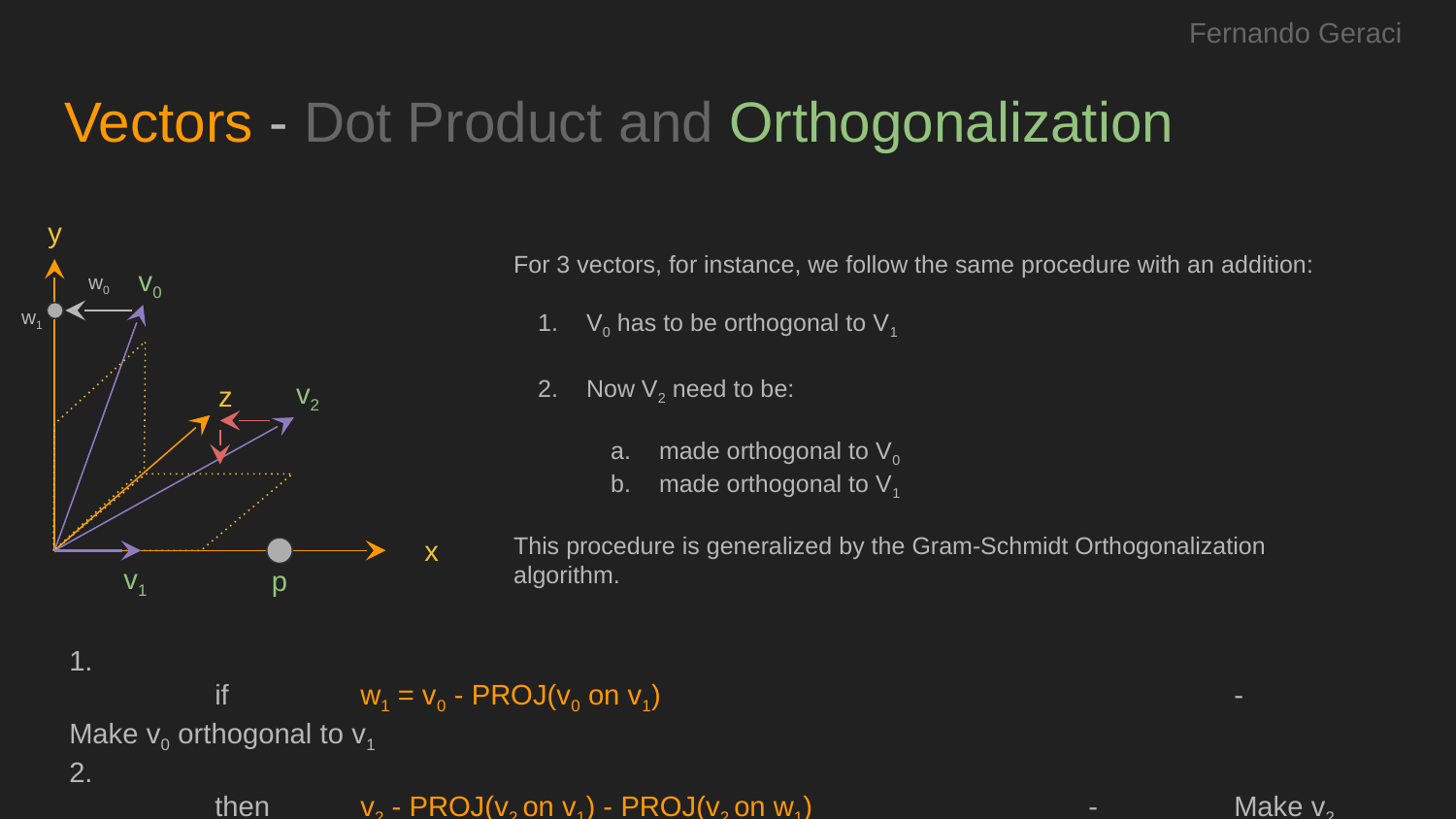

Fernando Geraci
# Vectors - Dot Product and Orthogonalization
y
For 3 vectors, for instance, we follow the same procedure with an addition:

V0 has to be orthogonal to V1

Now V2 need to be:

made orthogonal to V0
made orthogonal to V1

This procedure is generalized by the Gram-Schmidt Orthogonalization algorithm.

v0
w0
w1

v2
z

x
v1

p
1.
	if 	w1 = v0 - PROJ(v0 on v1)				-	Make v0 orthogonal to v1
2.
	then	v2 - PROJ(v2 on v1) - PROJ(v2 on w1)		-	Make v2 orthogonal to v0 and v1